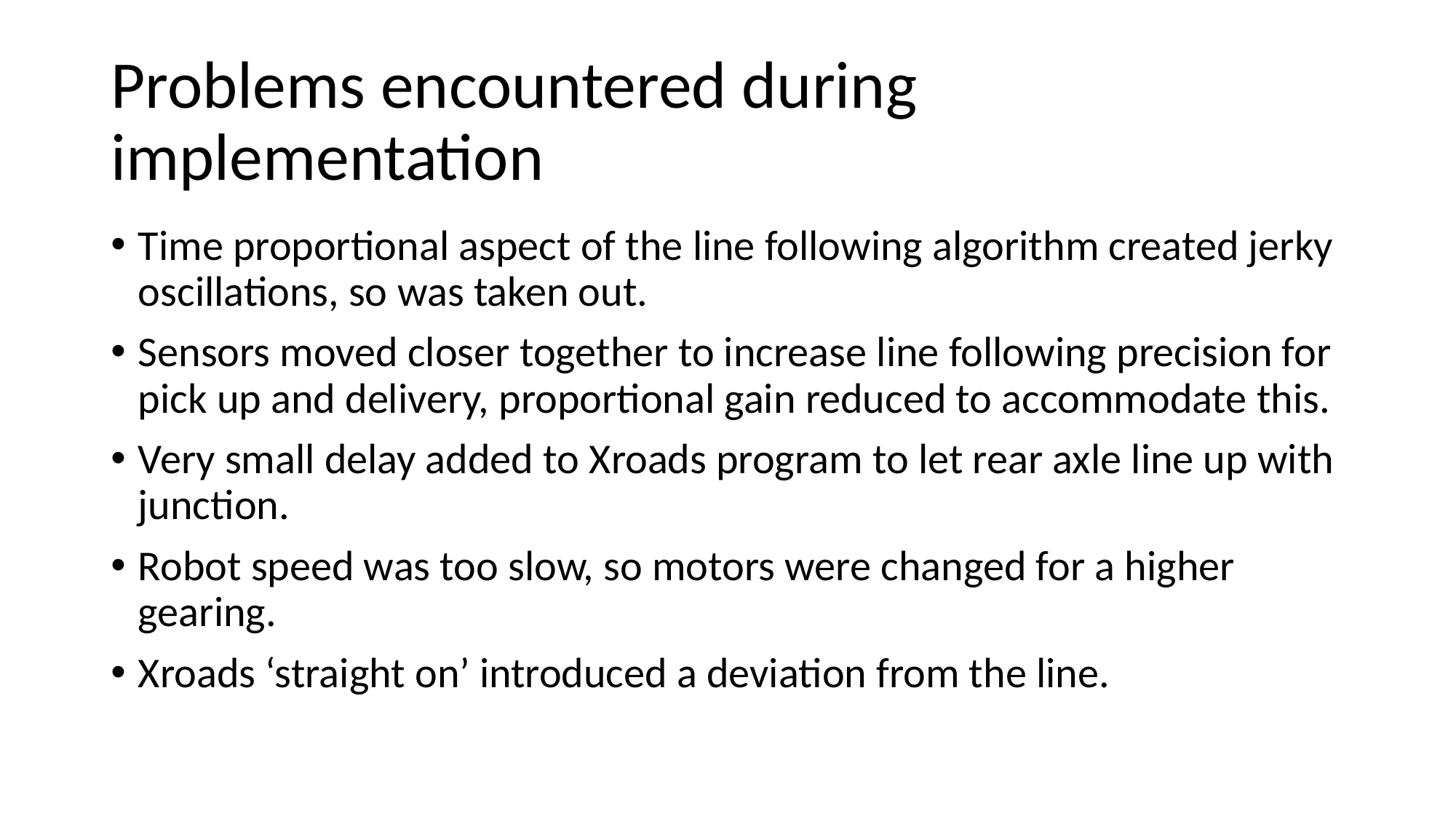

# Problems encountered during implementation
Time proportional aspect of the line following algorithm created jerky oscillations, so was taken out.
Sensors moved closer together to increase line following precision for pick up and delivery, proportional gain reduced to accommodate this.
Very small delay added to Xroads program to let rear axle line up with junction.
Robot speed was too slow, so motors were changed for a higher gearing.
Xroads ‘straight on’ introduced a deviation from the line.